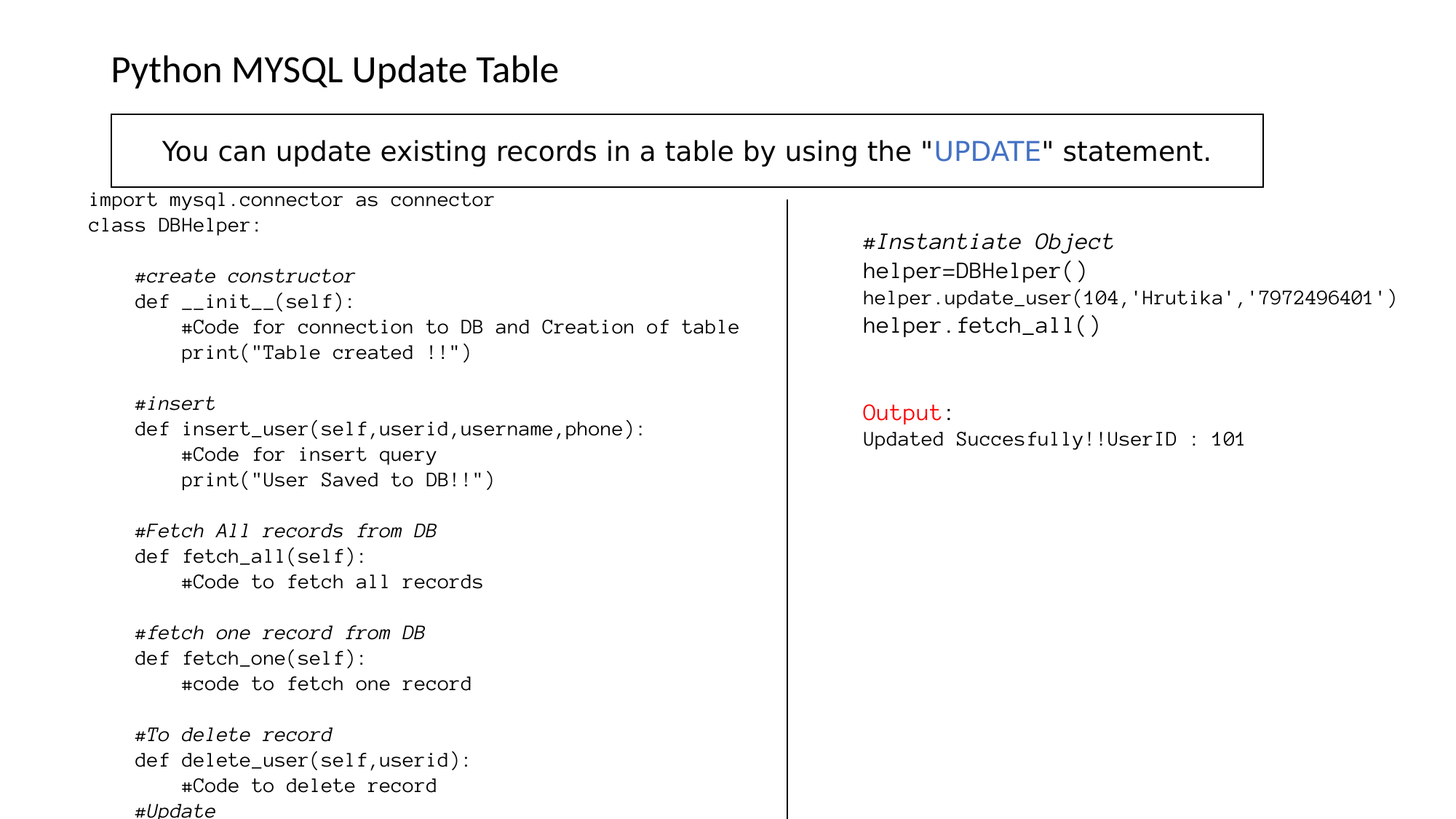

# Python MYSQL Update Table
You can update existing records in a table by using the "UPDATE" statement.
import mysql.connector as connector
class DBHelper:

    #create constructor
    def __init__(self):
        #Code for connection to DB and Creation of table
        print("Table created !!")
    #insert
    def insert_user(self,userid,username,phone):
        #Code for insert query
        print("User Saved to DB!!")

    #Fetch All records from DB
    def fetch_all(self):
        #Code to fetch all records

    #fetch one record from DB
    def fetch_one(self):
        #code to fetch one record

    #To delete record
    def delete_user(self,userid):
        #Code to delete record
    #Update
    def update_user(self,userid, newName, newPhone):
        query="Update User Set userName='{}',phone='{}' where userID={}".format(newName,newPhone,userid)
        print(query)
        cur=self.con.cursor()
        cur.execute(query)
        self.con.commit()
        print("Updated Succesfully!!")

#Instantiate Object
helper=DBHelper()
helper.update_user(104,'Hrutika','7972496401')
helper.fetch_all()

Output:
Updated Succesfully!!UserID : 101